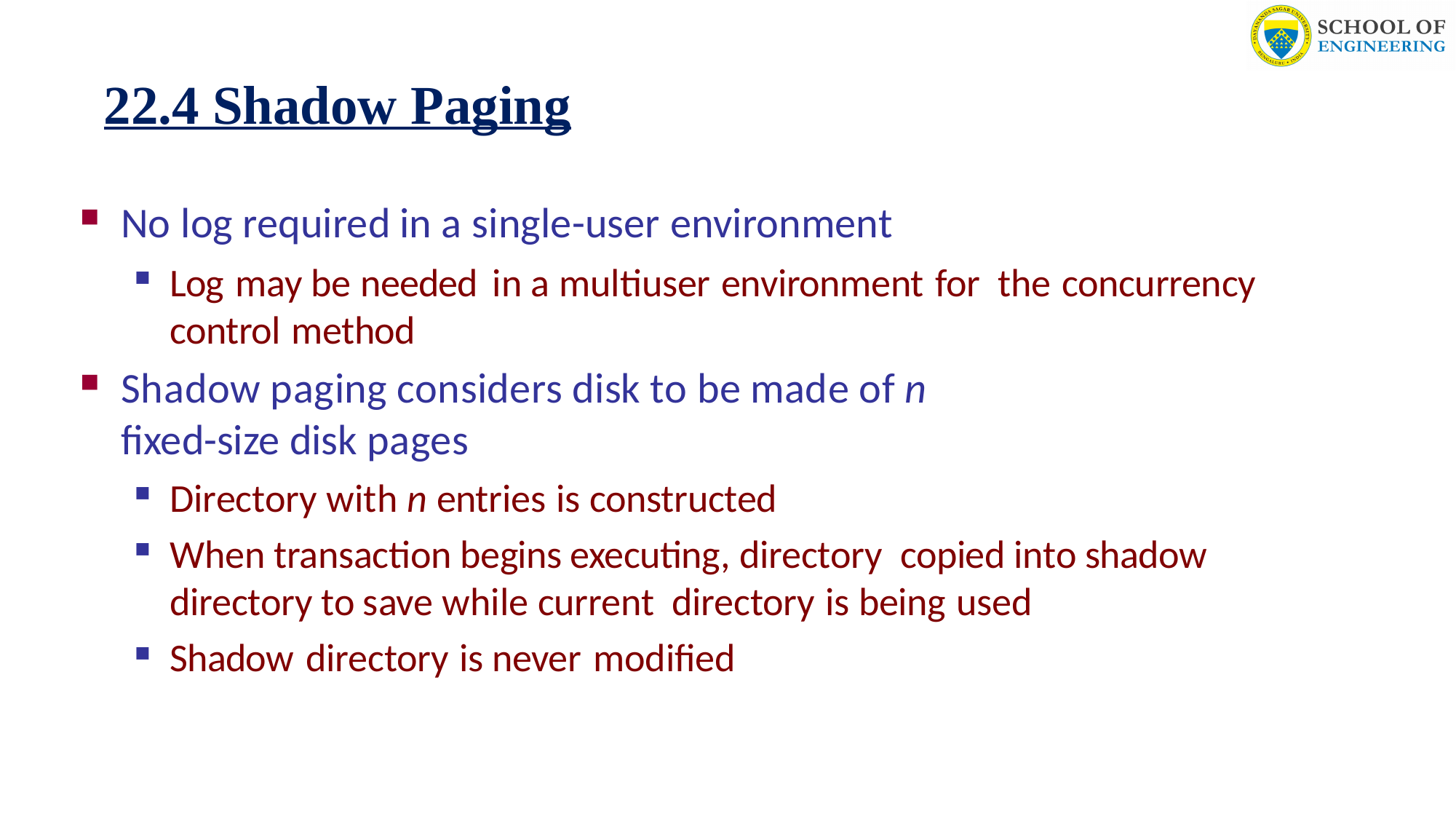

# 22.4 Shadow Paging
No log required in a single-user environment
Log may be needed in a multiuser environment for  the concurrency control method
Shadow paging considers disk to be made of n
fixed-size disk pages
Directory with n entries is constructed
When transaction begins executing, directory  copied into shadow directory to save while current  directory is being used
Shadow directory is never modified